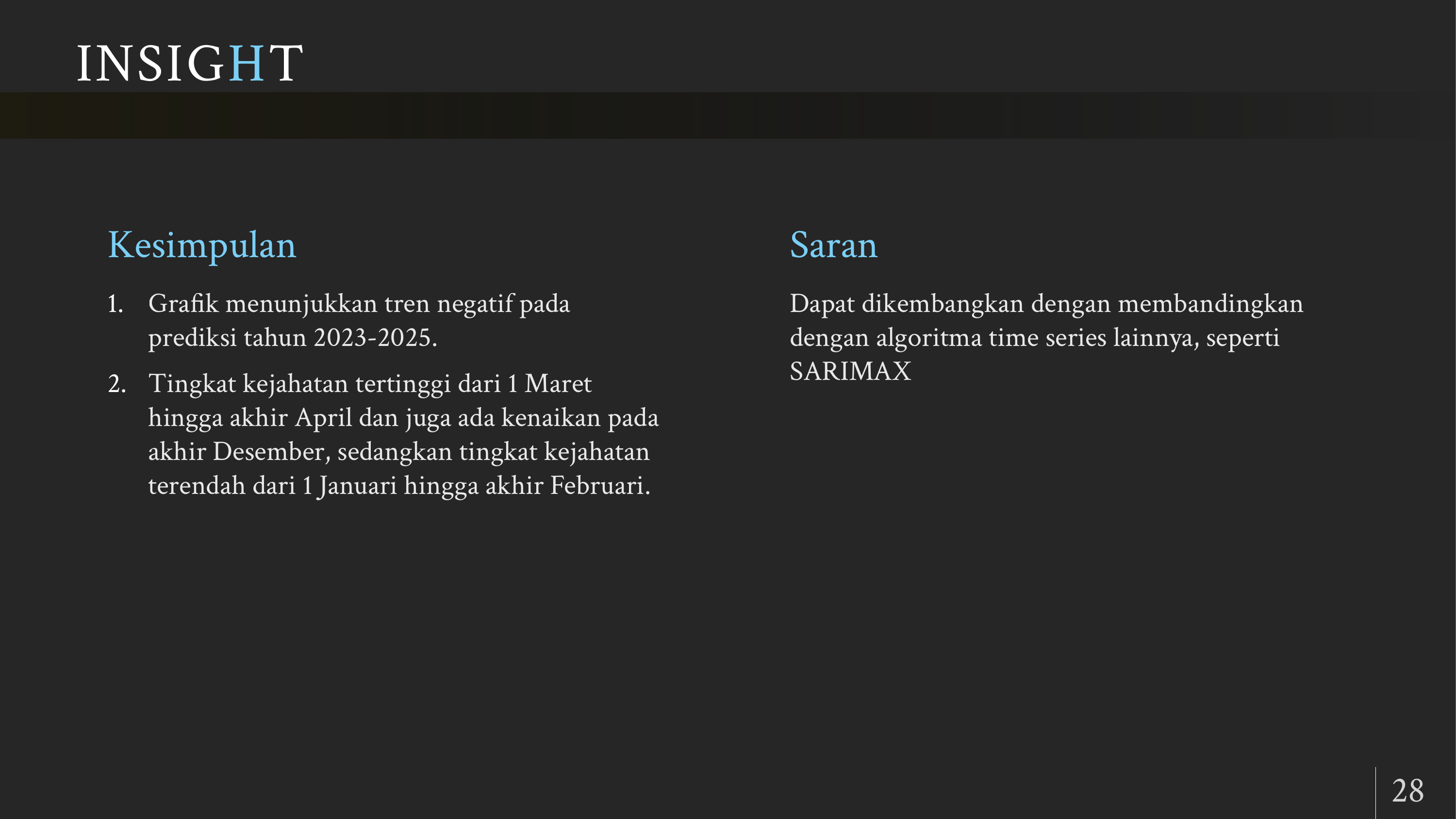

# INSIGHT

Kesimpulan
Saran
Grafik menunjukkan tren negatif pada prediksi tahun 2023-2025.
Tingkat kejahatan tertinggi dari 1 Maret hingga akhir April dan juga ada kenaikan pada akhir Desember, sedangkan tingkat kejahatan terendah dari 1 Januari hingga akhir Februari.
Dapat dikembangkan dengan membandingkan dengan algoritma time series lainnya, seperti SARIMAX

28